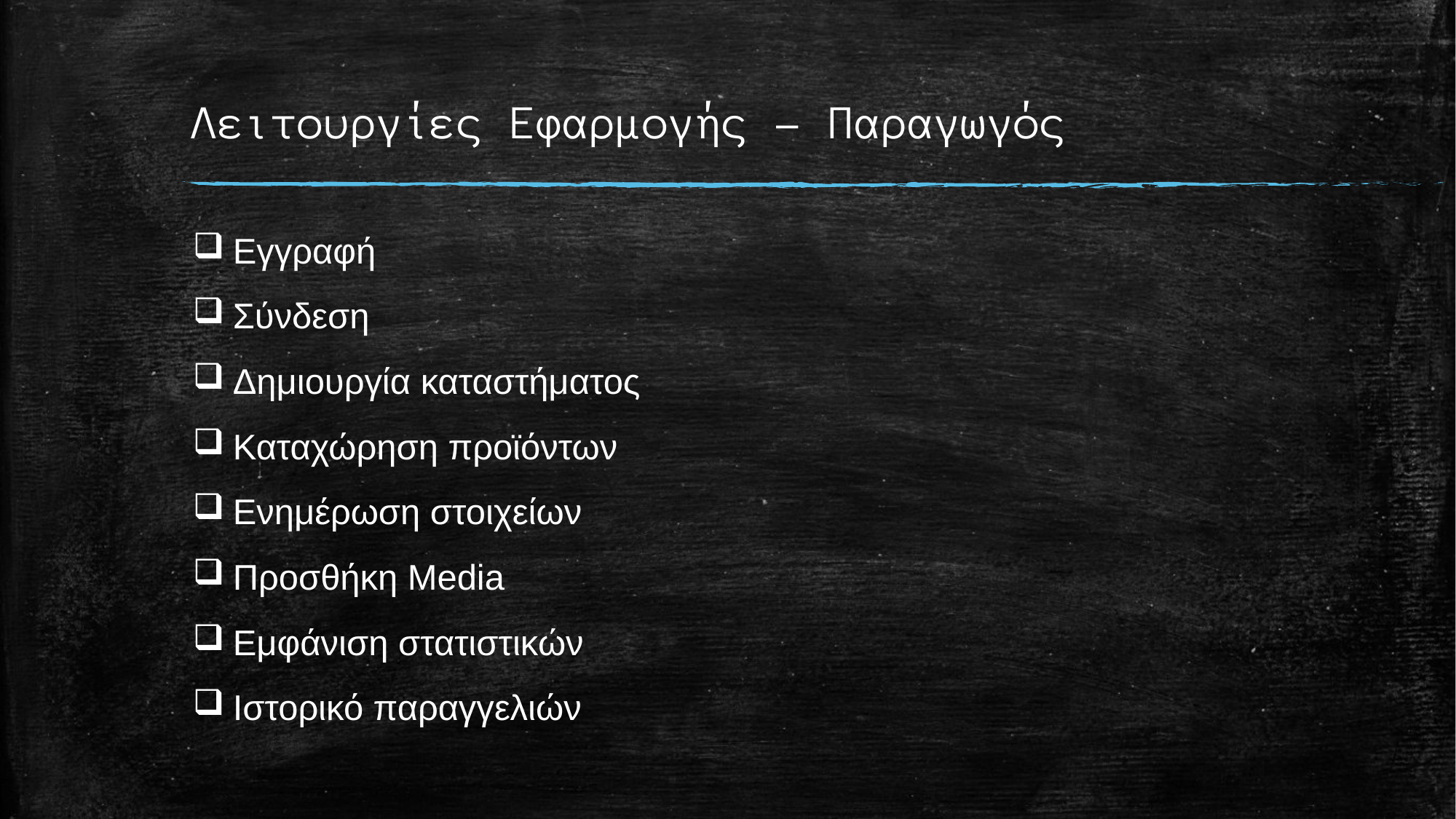

# Λειτουργίες Εφαρμογής - Παραγωγός
Εγγραφή
Σύνδεση
Δημιουργία καταστήματος
Καταχώρηση προϊόντων
Ενημέρωση στοιχείων
Προσθήκη Media
Εμφάνιση στατιστικών
Ιστορικό παραγγελιών